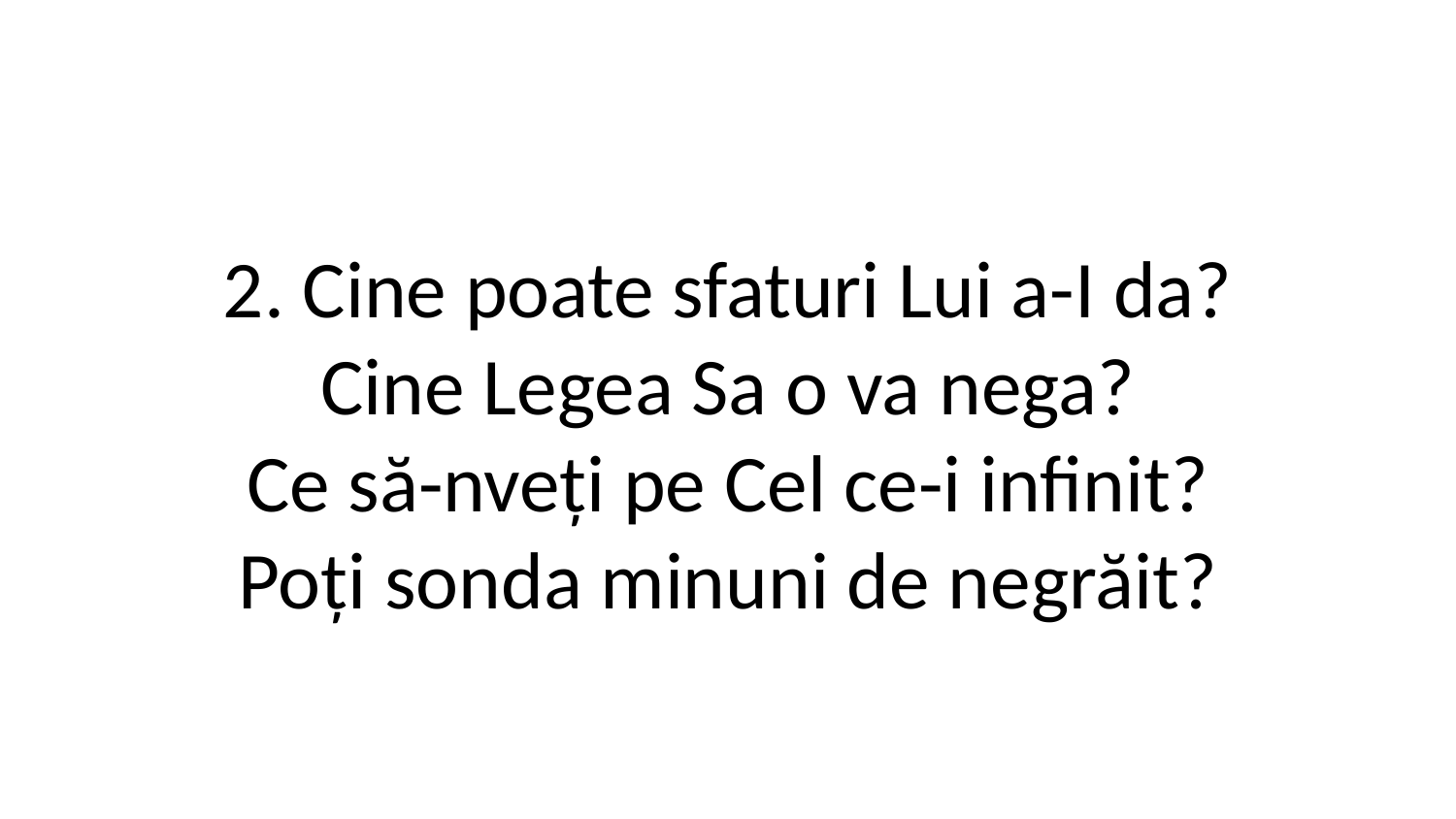

2. Cine poate sfaturi Lui a-I da?
Cine Legea Sa o va nega?
Ce să-nveți pe Cel ce-i infinit?
Poți sonda minuni de negrăit?